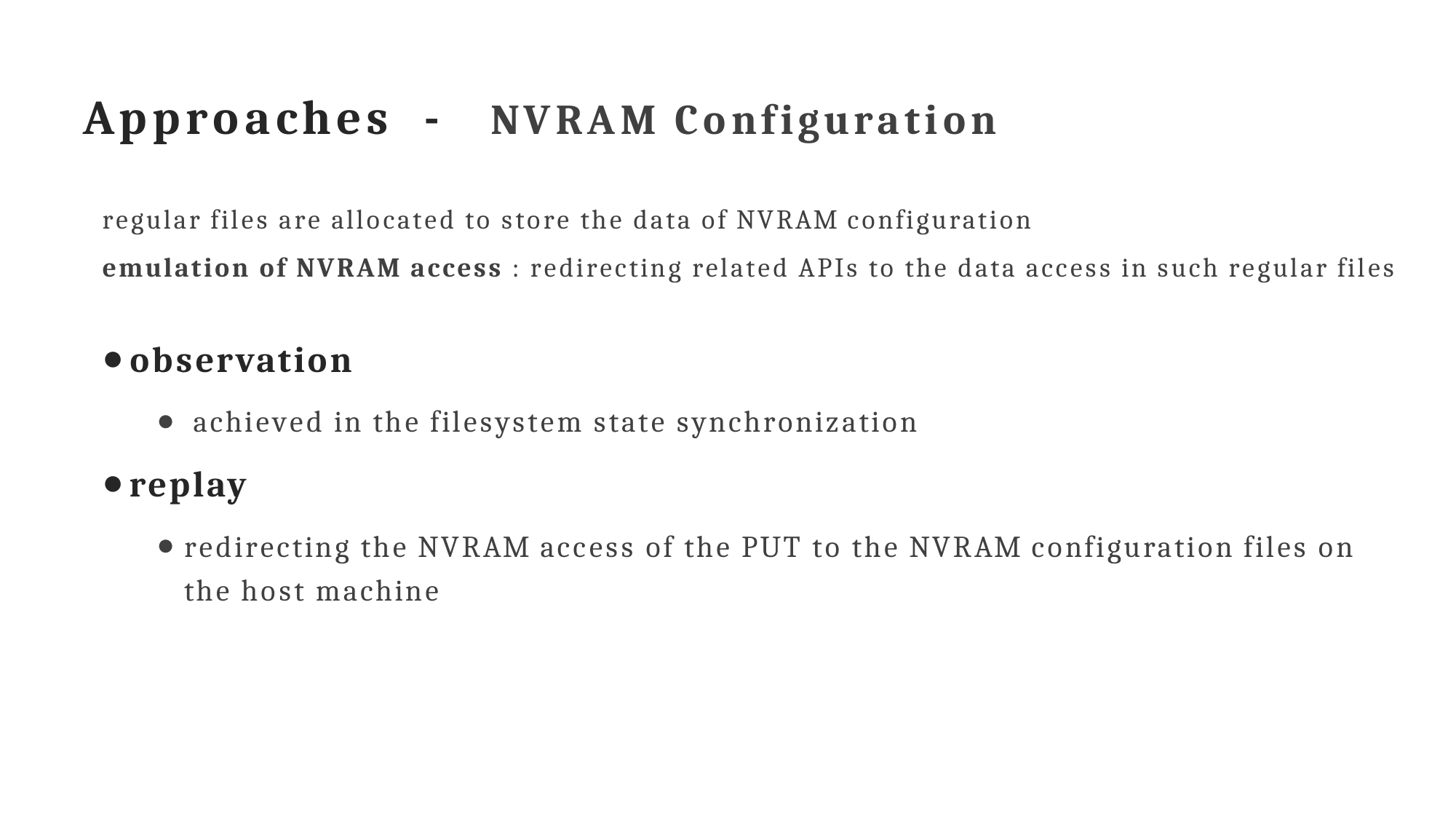

# Approaches  -   NVRAM Configuration
regular files are allocated to store the data of NVRAM configuration
emulation of NVRAM access : redirecting related APIs to the data access in such regular files

observation
 achieved in the filesystem state synchronization
replay
redirecting the NVRAM access of the PUT to the NVRAM configuration files on the host machine